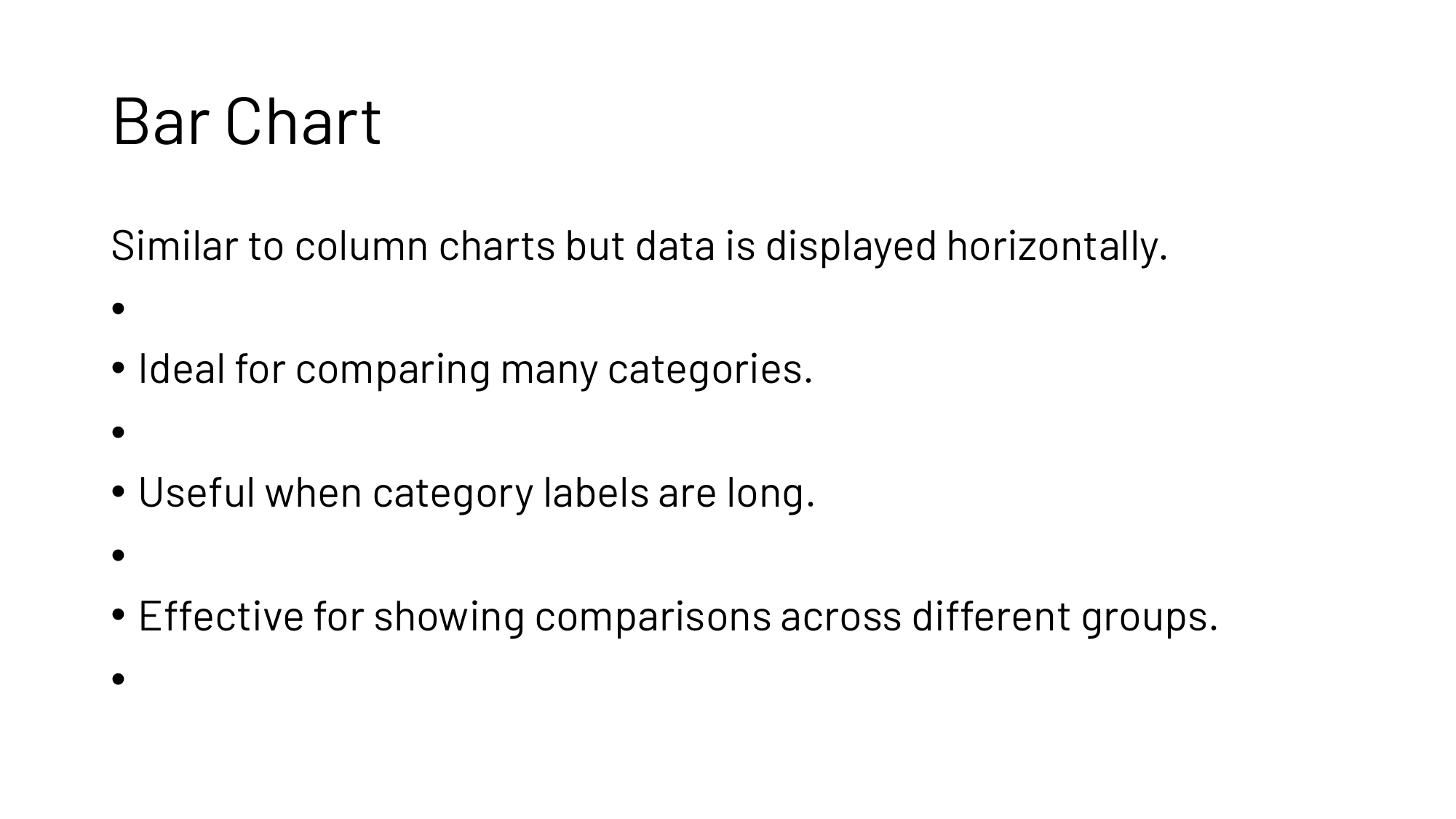

# Bar Chart
Similar to column charts but data is displayed horizontally.

Ideal for comparing many categories.

Useful when category labels are long.

Effective for showing comparisons across different groups.